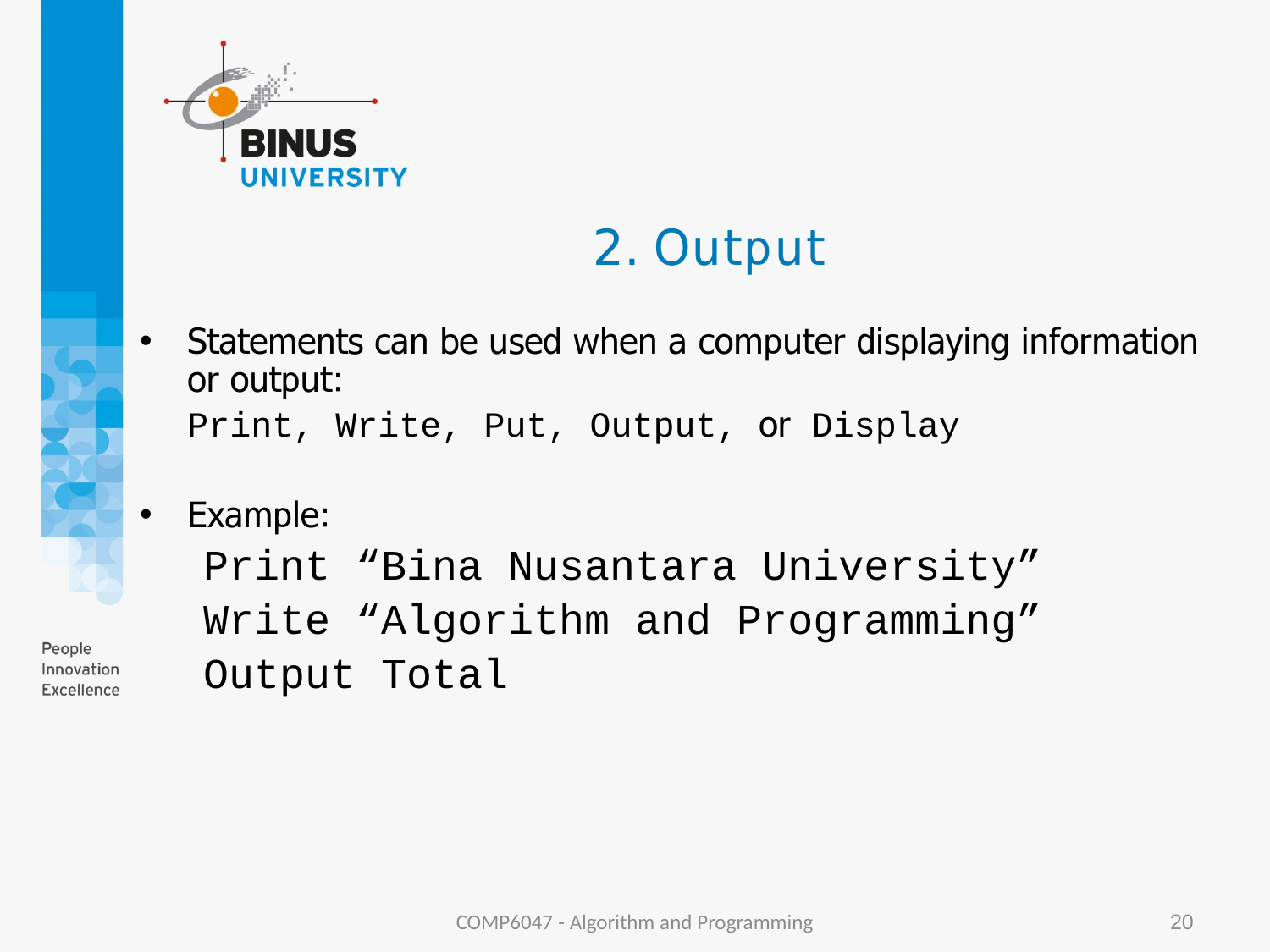

# 2. Output
Statements can be used when a computer displaying information or output:
	Print, Write, Put, Output, or Display

Example:
Print “Bina Nusantara University”
Write “Algorithm and Programming”
Output Total
COMP6047 - Algorithm and Programming
20